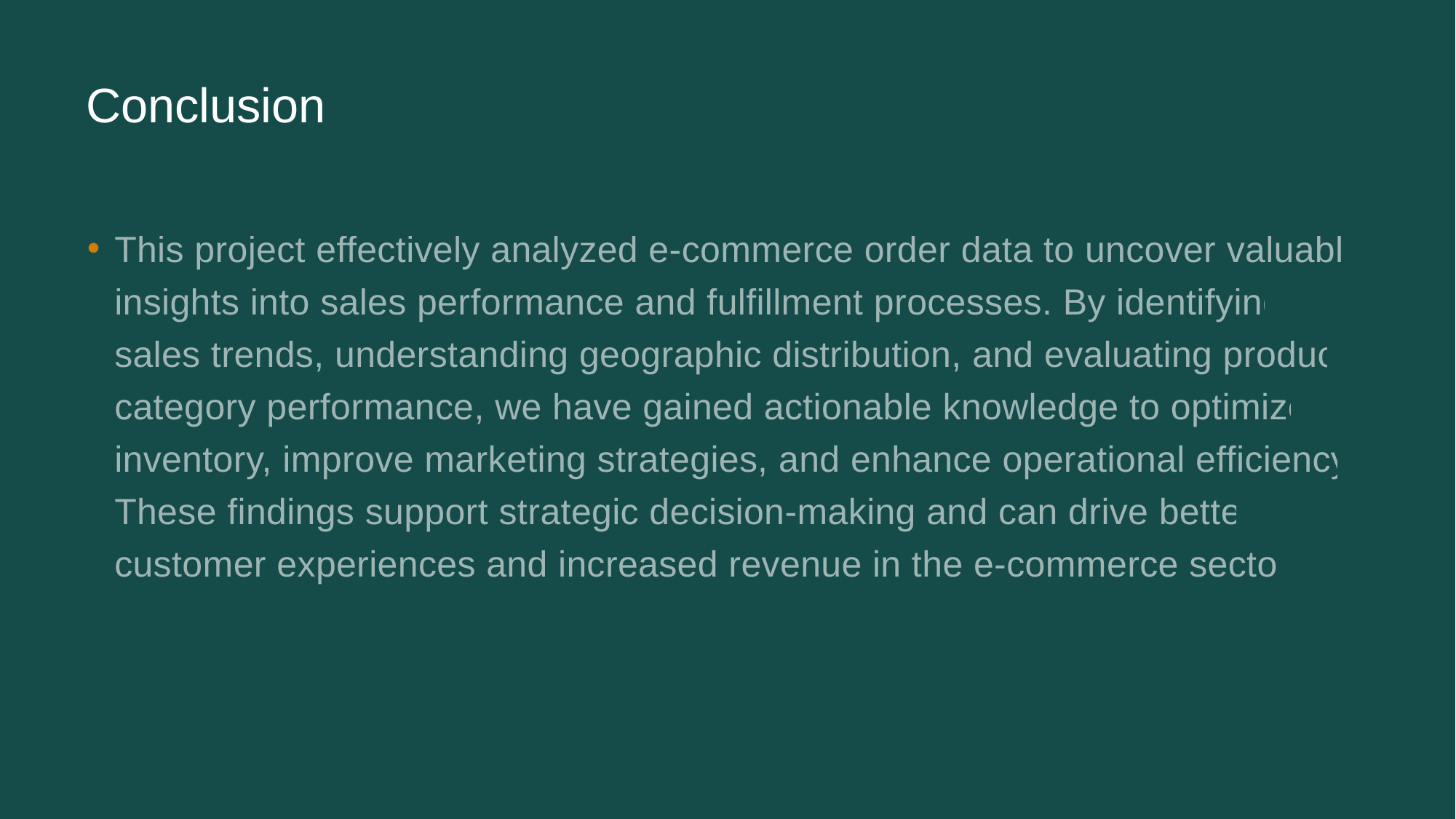

# Conclusion
This project effectively analyzed e-commerce order data to uncover valuable insights into sales performance and fulfillment processes. By identifying sales trends, understanding geographic distribution, and evaluating product category performance, we have gained actionable knowledge to optimize inventory, improve marketing strategies, and enhance operational efficiency. These findings support strategic decision-making and can drive better customer experiences and increased revenue in the e-commerce sector.